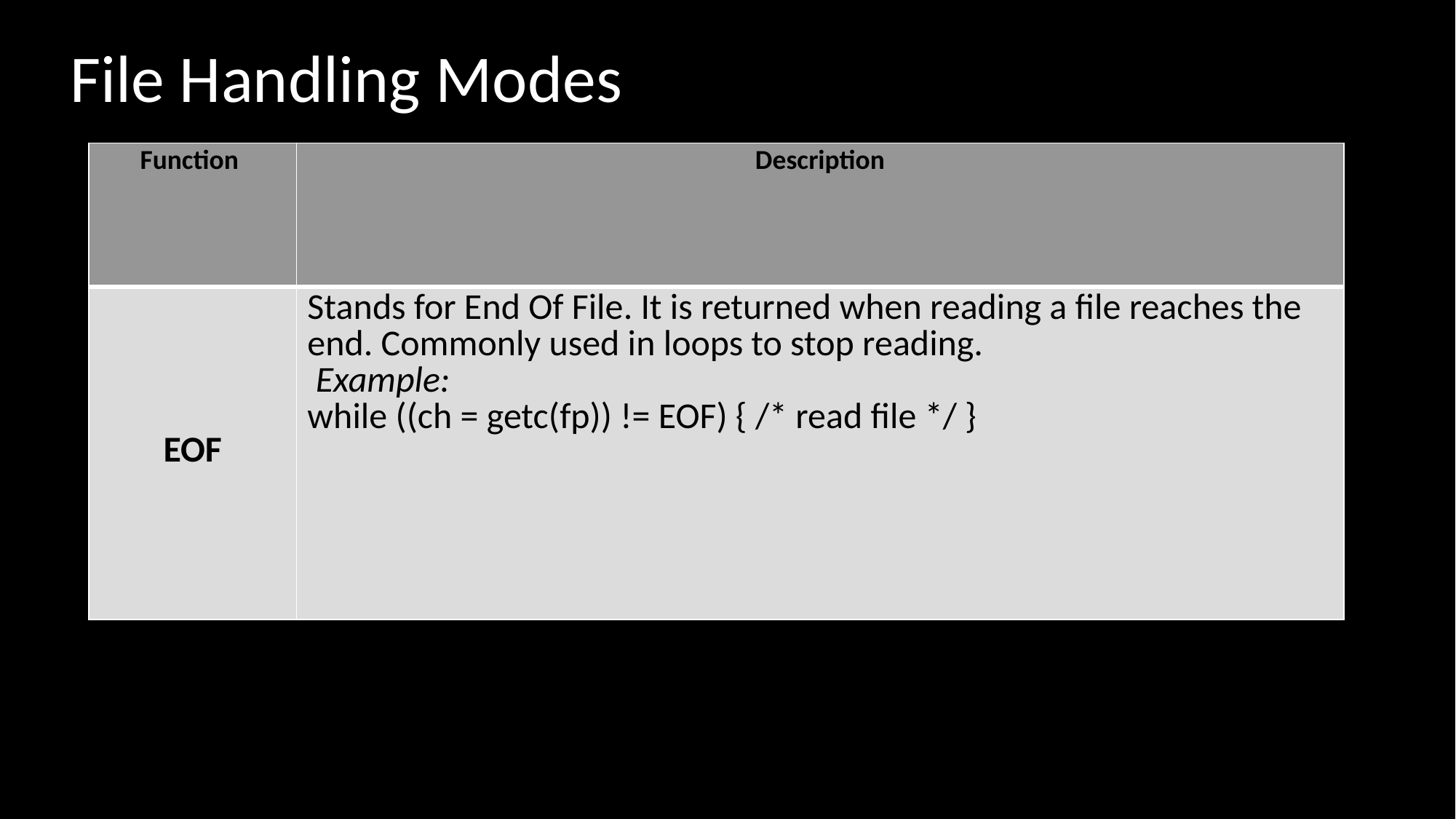

# File Handling Modes
| Function | Description |
| --- | --- |
| EOF | Stands for End Of File. It is returned when reading a file reaches the end. Commonly used in loops to stop reading. Example: while ((ch = getc(fp)) != EOF) { /\* read file \*/ } |